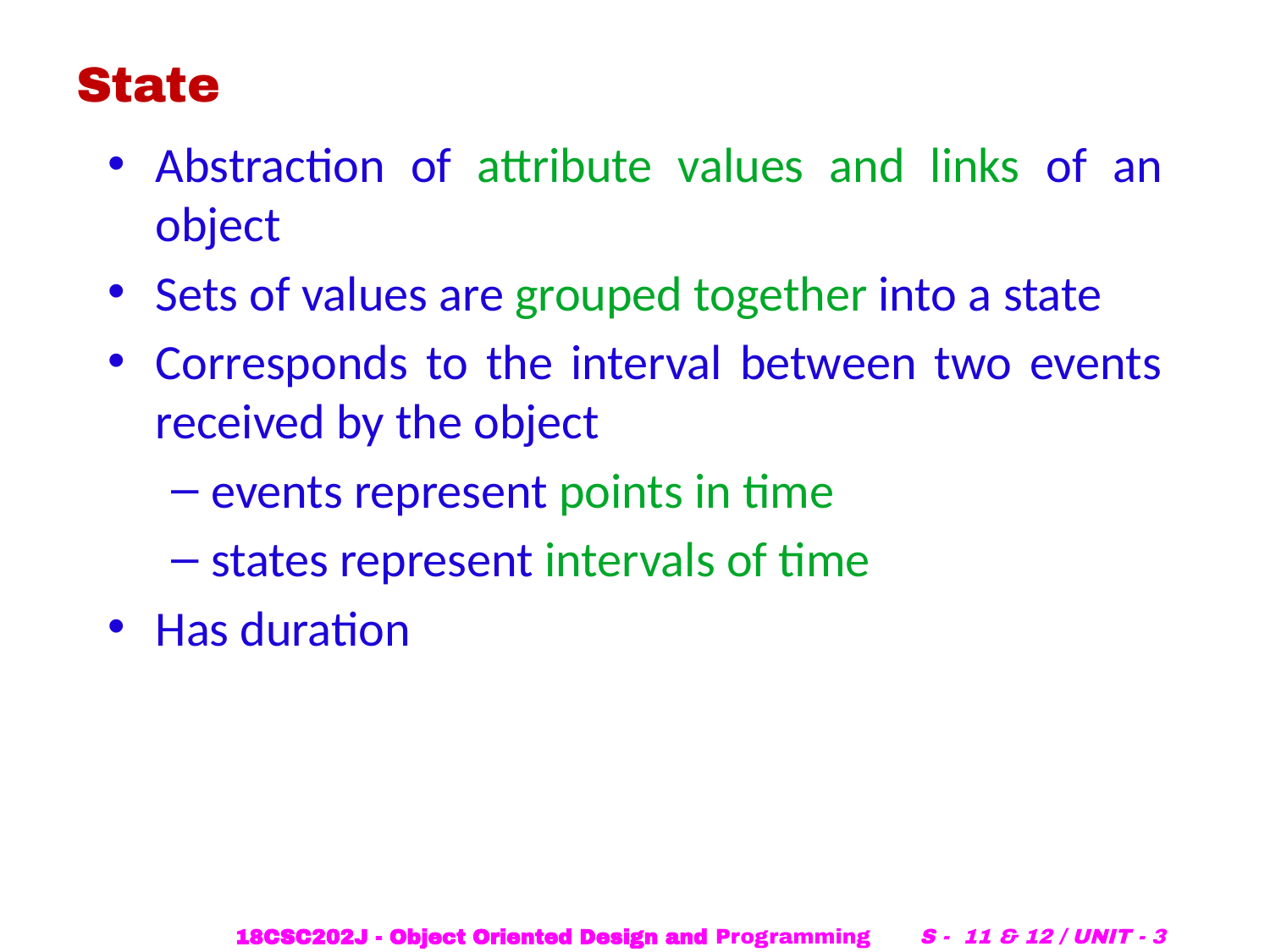

# State
Abstraction of attribute values and links of an object
Sets of values are grouped together into a state
Corresponds to the interval between two events received by the object
events represent points in time
states represent intervals of time
Has duration
18CSC202J - Object Oriented Design and Programming       S -  11 & 12 / UNIT - 3